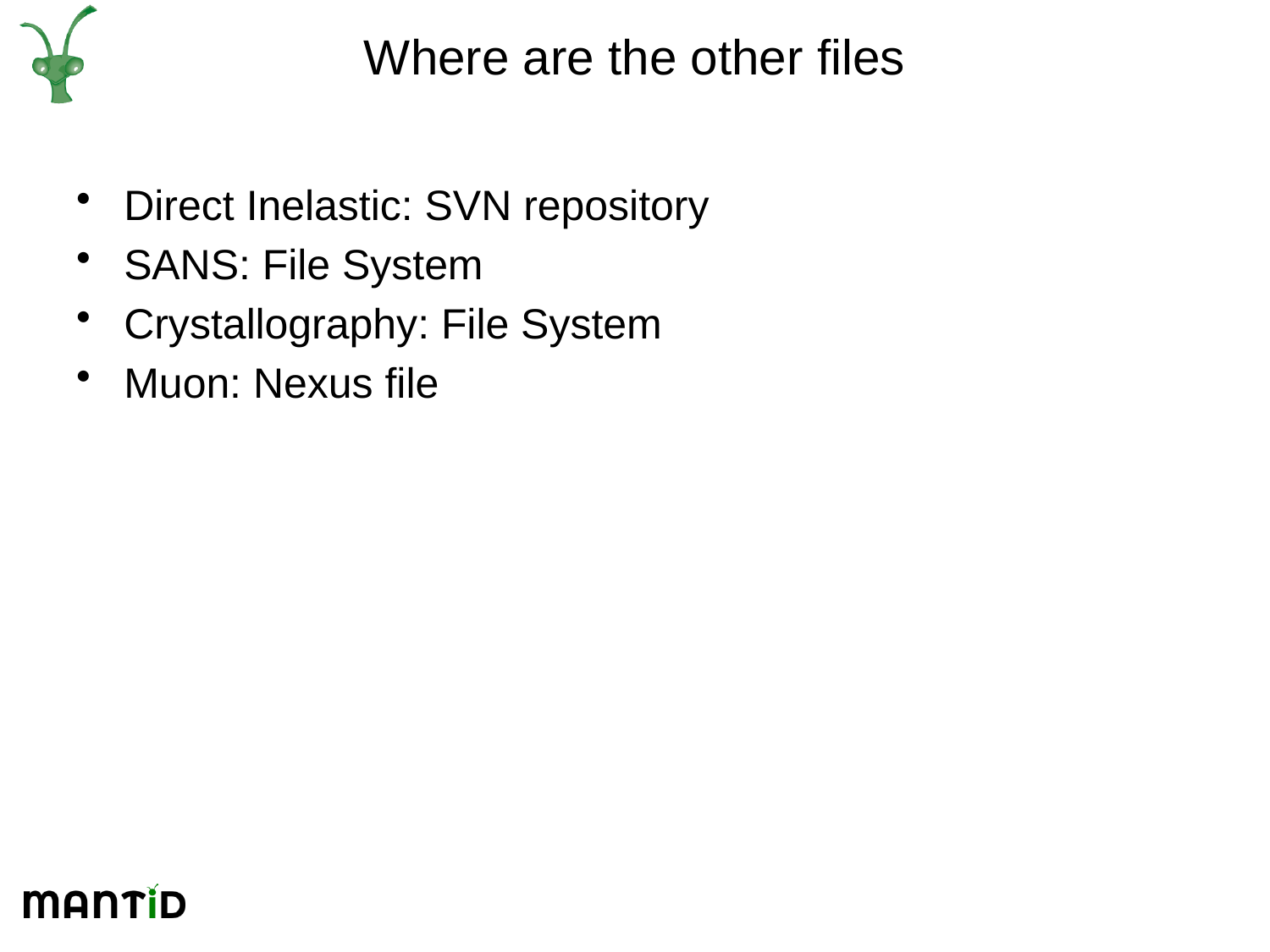

# Where are the other files
Direct Inelastic: SVN repository
SANS: File System
Crystallography: File System
Muon: Nexus file